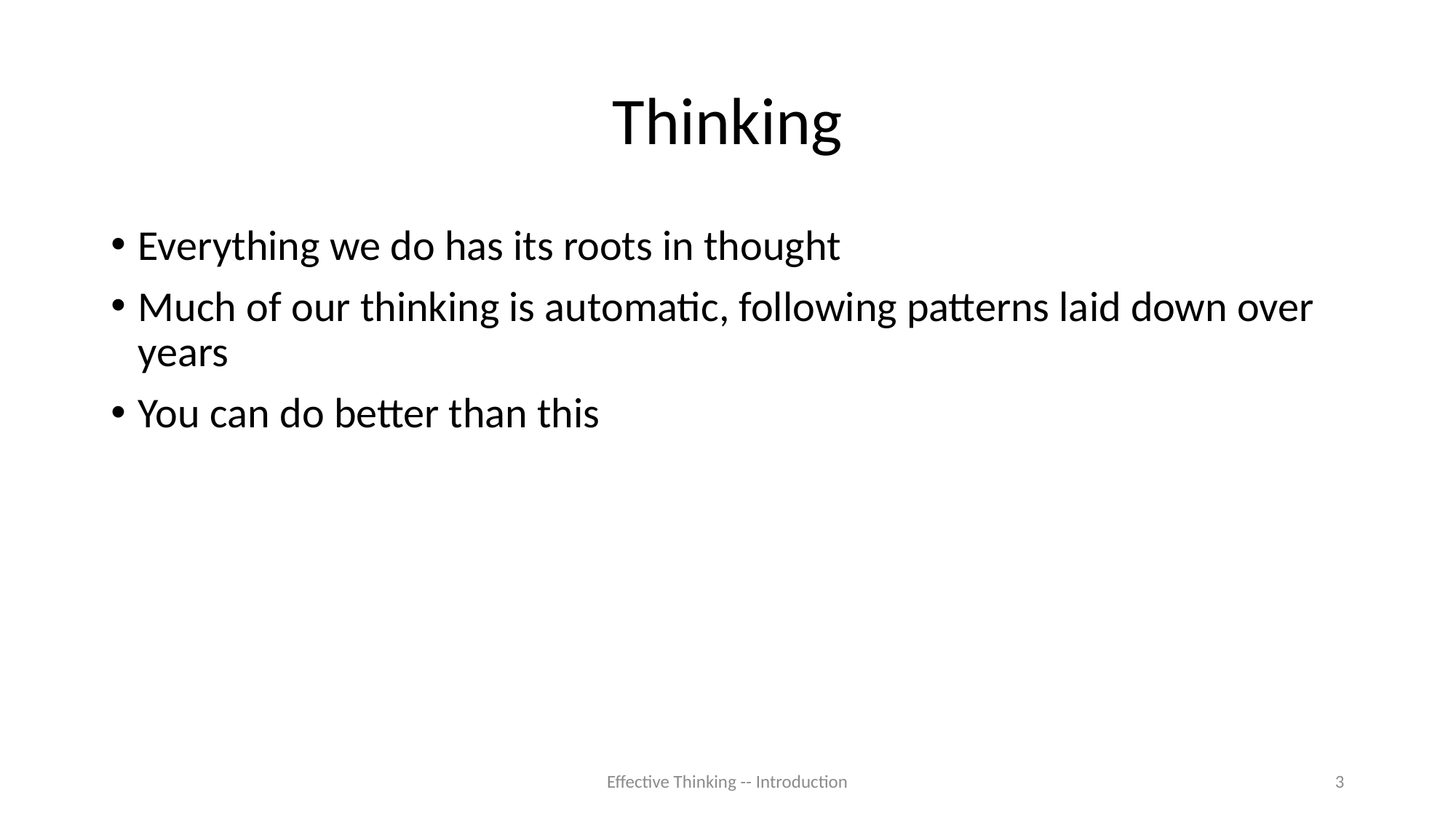

# Thinking
Everything we do has its roots in thought
Much of our thinking is automatic, following patterns laid down over years
You can do better than this
Effective Thinking -- Introduction
3